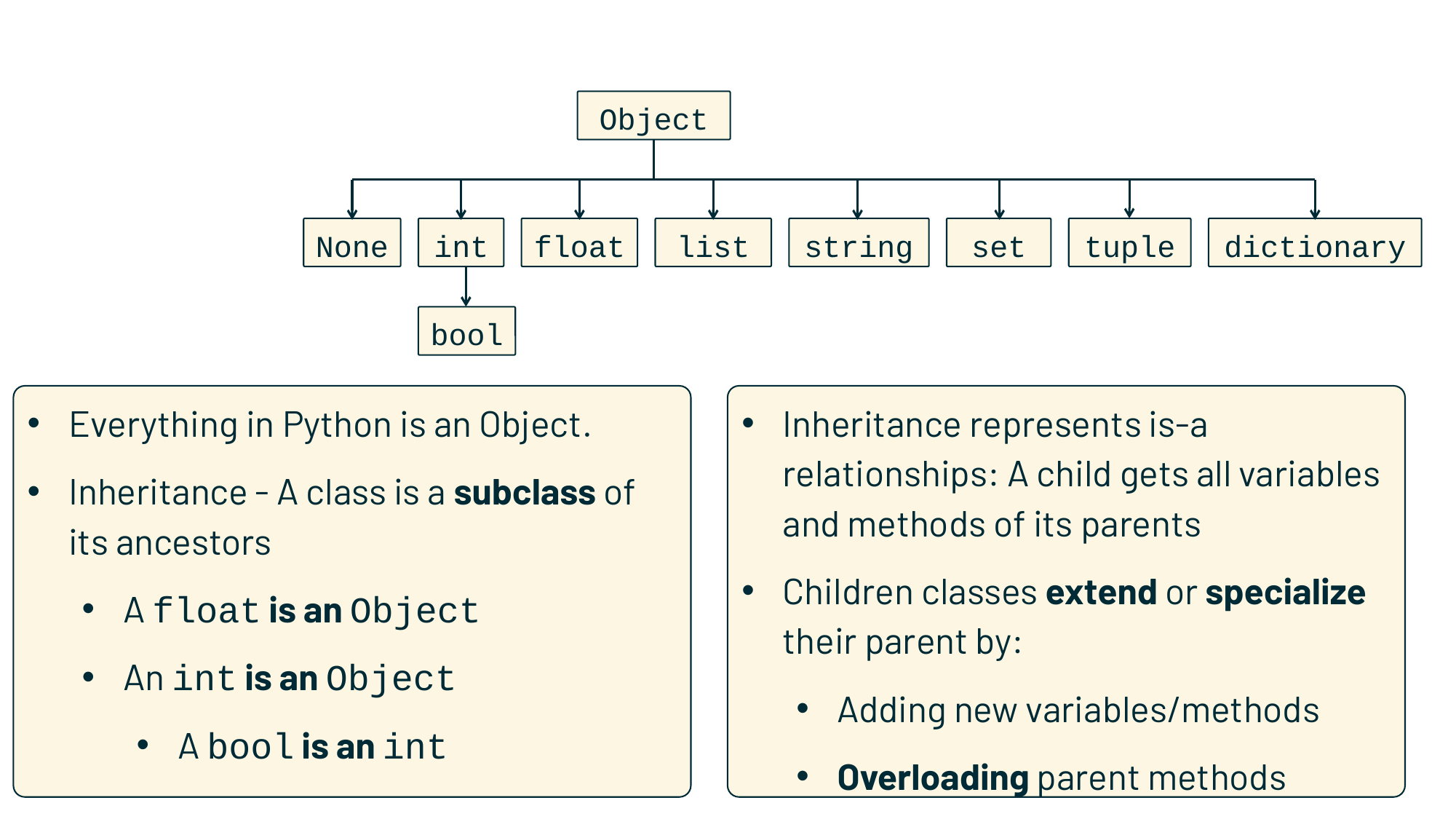

Object
None
int
float
list
string
set
tuple
dictionary
bool
Everything in Python is an Object.
Inheritance - A class is a subclass of its ancestors
A float is an Object
An int is an Object
A bool is an int
Inheritance represents is-a relationships: A child gets all variables and methods of its parents
Children classes extend or specialize their parent by:
Adding new variables/methods
Overloading parent methods